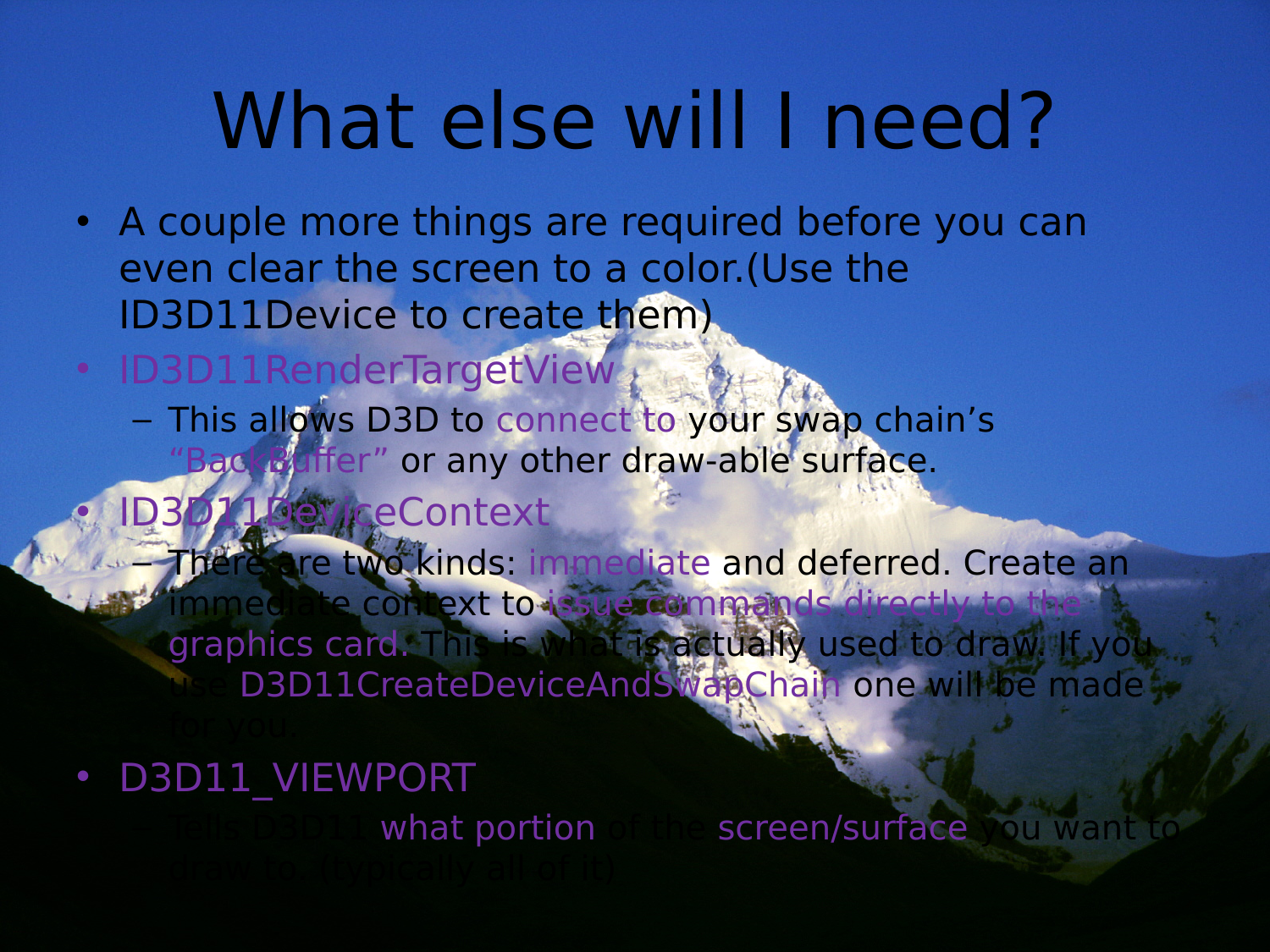

# What else will I need?
A couple more things are required before you can even clear the screen to a color.(Use the ID3D11Device to create them)
ID3D11RenderTargetView
This allows D3D to connect to your swap chain’s “BackBuffer” or any other draw-able surface.
ID3D11DeviceContext
There are two kinds: immediate and deferred. Create an immediate context to issue commands directly to the graphics card. This is what is actually used to draw. If you use D3D11CreateDeviceAndSwapChain one will be made for you.
D3D11_VIEWPORT
Tells D3D11 what portion of the screen/surface you want to draw to. (typically all of it)